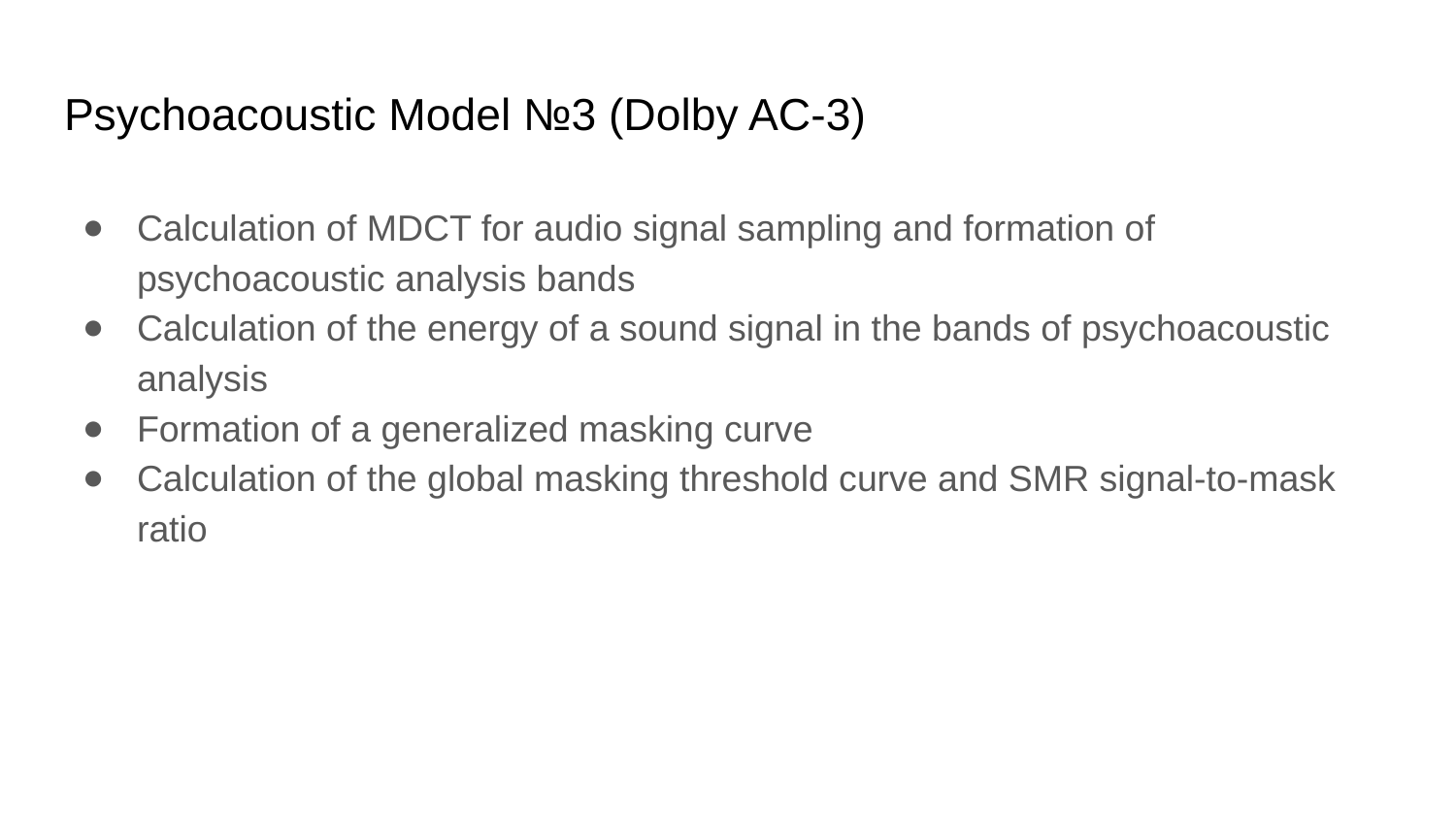

# Psychoacoustic Model №3 (Dolby AC-3)
Calculation of MDCT for audio signal sampling and formation of psychoacoustic analysis bands
Calculation of the energy of a sound signal in the bands of psychoacoustic analysis
Formation of a generalized masking curve
Calculation of the global masking threshold curve and SMR signal-to-mask ratio